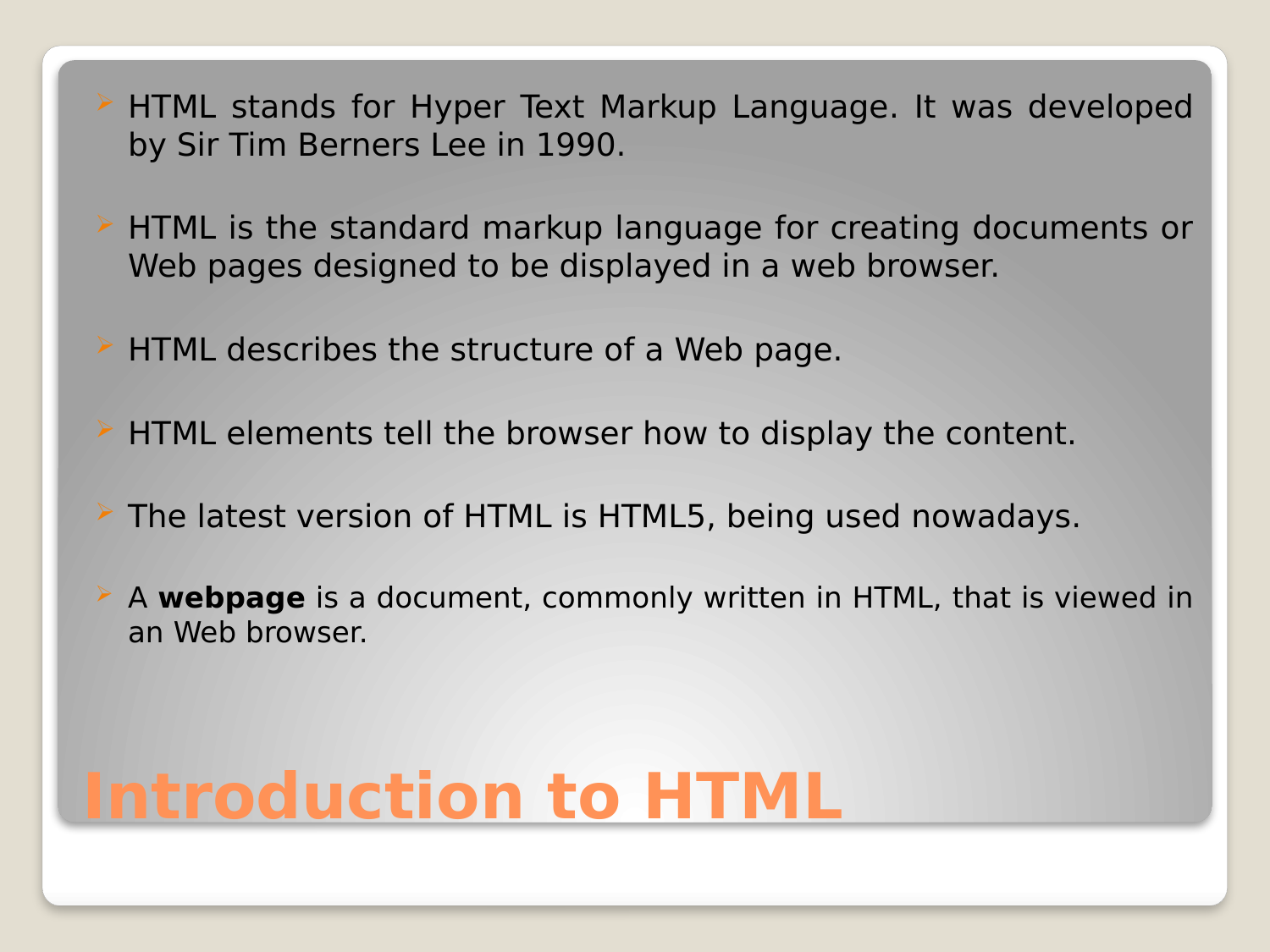

HTML stands for Hyper Text Markup Language. It was developed by Sir Tim Berners Lee in 1990.

HTML is the standard markup language for creating documents or Web pages designed to be displayed in a web browser.

HTML describes the structure of a Web page.

HTML elements tell the browser how to display the content.

The latest version of HTML is HTML5, being used nowadays.

A webpage is a document, commonly written in HTML, that is viewed in an Web browser.

# Introduction to HTML